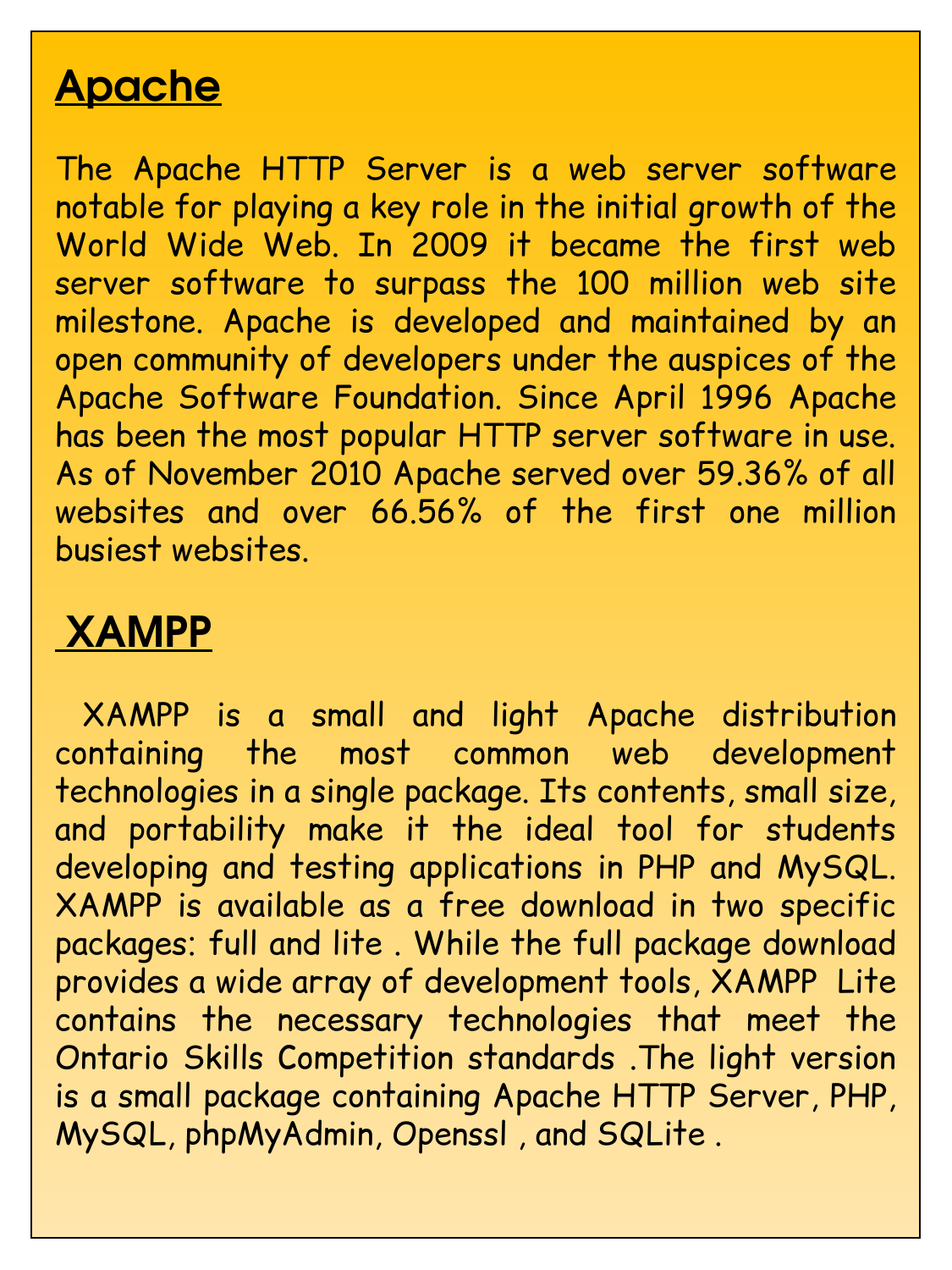

Apache

The Apache HTTP Server is a web server software notable for playing a key role in the initial growth of the World Wide Web. In 2009 it became the first web server software to surpass the 100 million web site milestone. Apache is developed and maintained by an open community of developers under the auspices of the Apache Software Foundation. Since April 1996 Apache has been the most popular HTTP server software in use. As of November 2010 Apache served over 59.36% of all websites and over 66.56% of the first one million busiest websites.

 XAMPP

 XAMPP is a small and light Apache distribution containing the most common web development technologies in a single package. Its contents, small size, and portability make it the ideal tool for students developing and testing applications in PHP and MySQL. XAMPP is available as a free download in two specific packages: full and lite . While the full package download provides a wide array of development tools, XAMPP  Lite contains the necessary technologies that meet the Ontario Skills Competition standards .The light version is a small package containing Apache HTTP Server, PHP, MySQL, phpMyAdmin, Openssl , and SQLite .
..
36